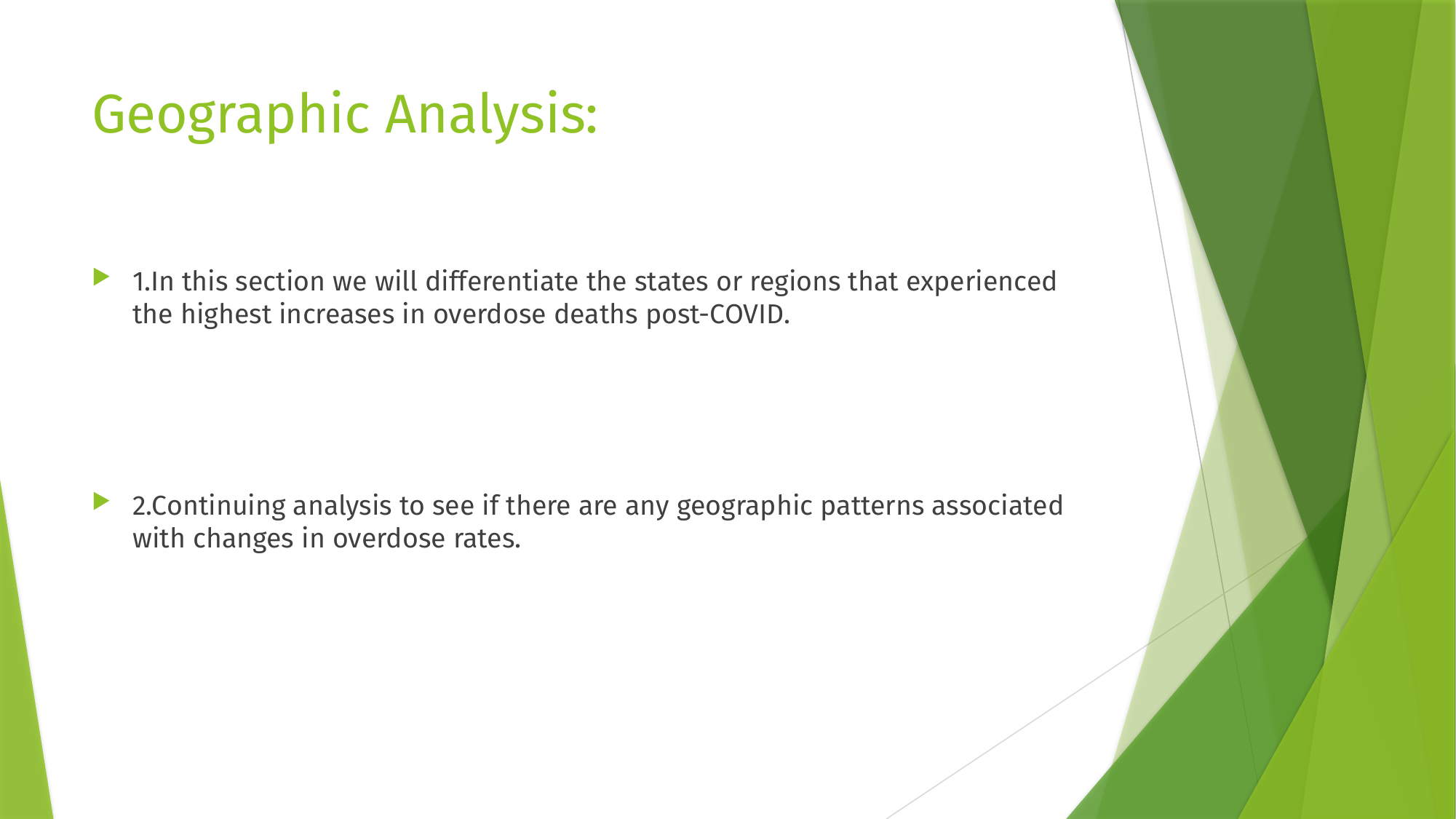

# Geographic Analysis:
1.In this section we will differentiate the states or regions that experienced the highest increases in overdose deaths post-COVID.

2.Continuing analysis to see if there are any geographic patterns associated with changes in overdose rates.